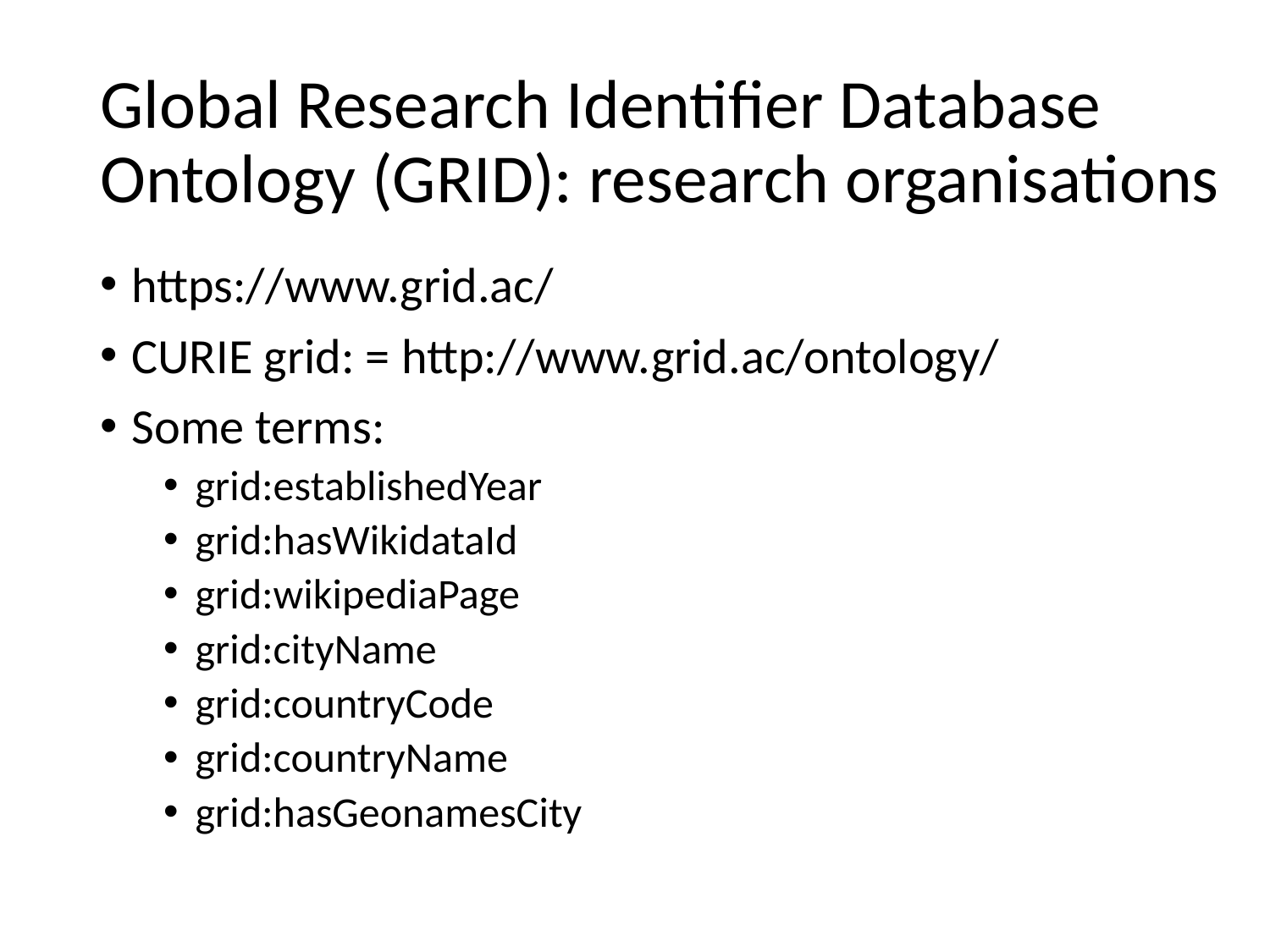

# Global Research Identifier Database Ontology (GRID): research organisations
https://www.grid.ac/
CURIE grid: = http://www.grid.ac/ontology/
Some terms:
grid:establishedYear
grid:hasWikidataId
grid:wikipediaPage
grid:cityName
grid:countryCode
grid:countryName
grid:hasGeonamesCity